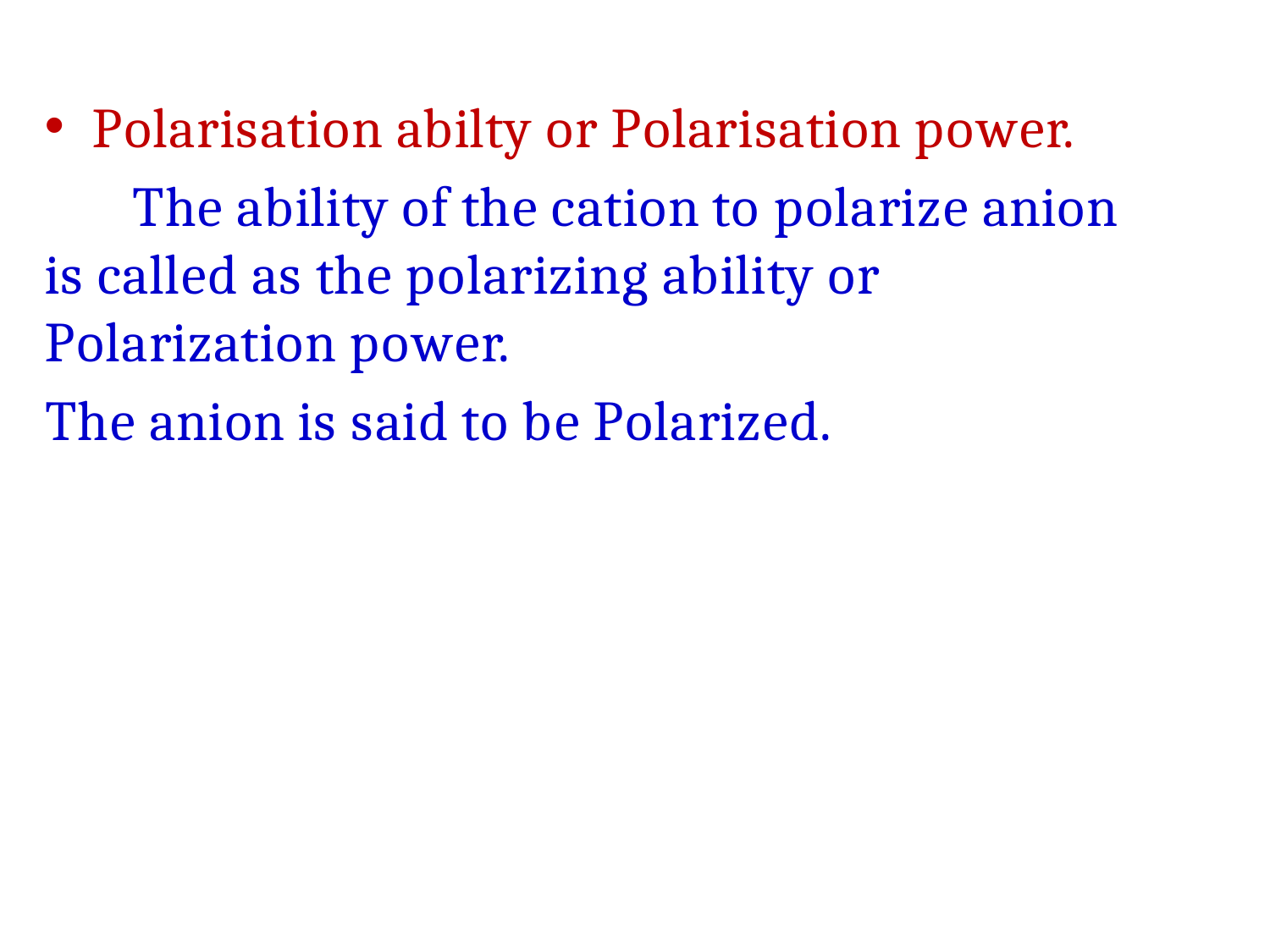

#
Polarisation abilty or Polarisation power.
       The ability of the cation to polarize anion is called as the polarizing ability or Polarization power.
The anion is said to be Polarized.